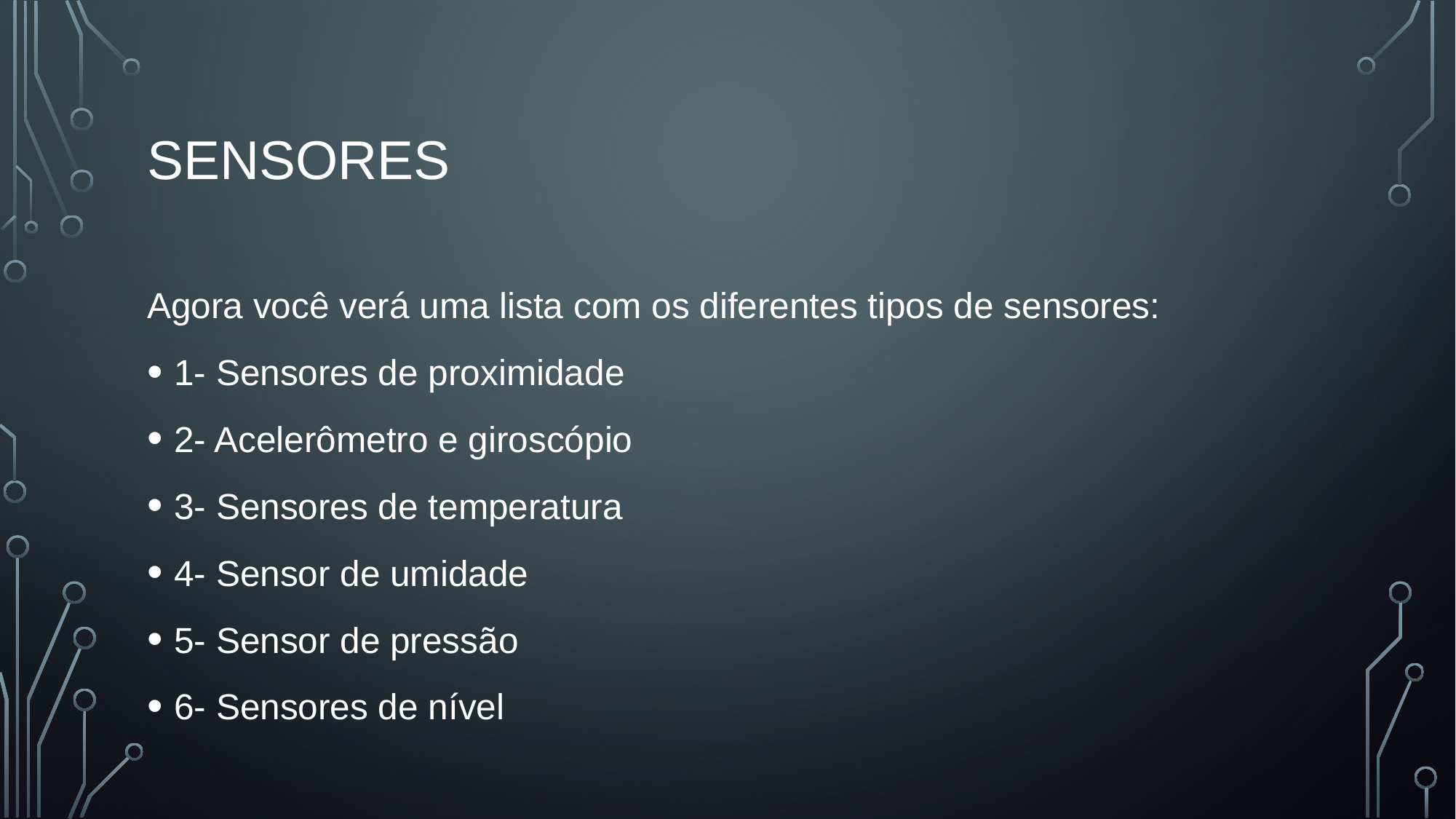

# Sensores
Agora você verá uma lista com os diferentes tipos de sensores:
1- Sensores de proximidade
2- Acelerômetro e giroscópio
3- Sensores de temperatura
4- Sensor de umidade
5- Sensor de pressão
6- Sensores de nível